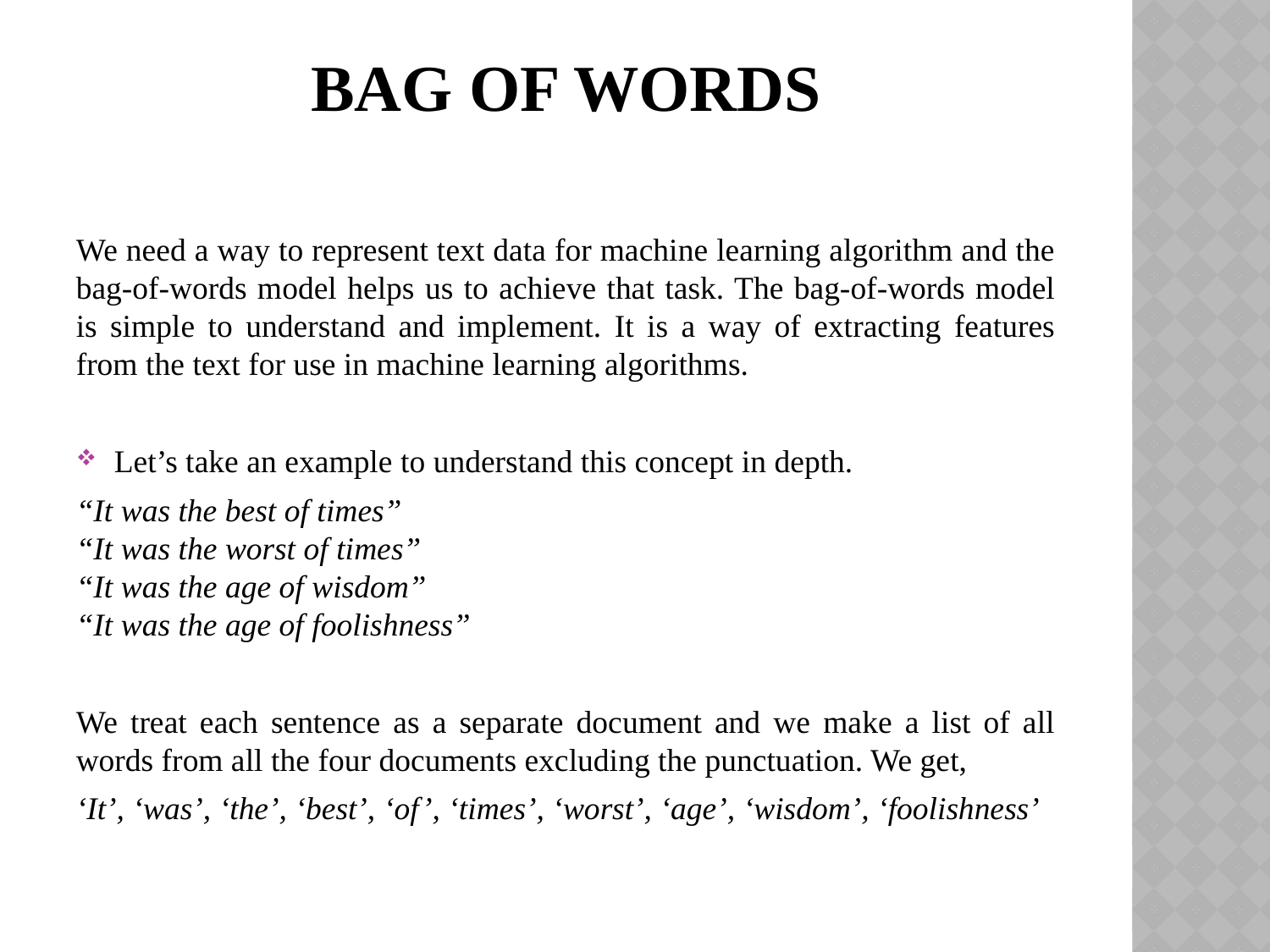

# Bag of Words
We need a way to represent text data for machine learning algorithm and the bag-of-words model helps us to achieve that task. The bag-of-words model is simple to understand and implement. It is a way of extracting features from the text for use in machine learning algorithms.

Let’s take an example to understand this concept in depth.
“It was the best of times”
“It was the worst of times”
“It was the age of wisdom”
“It was the age of foolishness”

We treat each sentence as a separate document and we make a list of all words from all the four documents excluding the punctuation. We get,
‘It’, ‘was’, ‘the’, ‘best’, ‘of’, ‘times’, ‘worst’, ‘age’, ‘wisdom’, ‘foolishness’